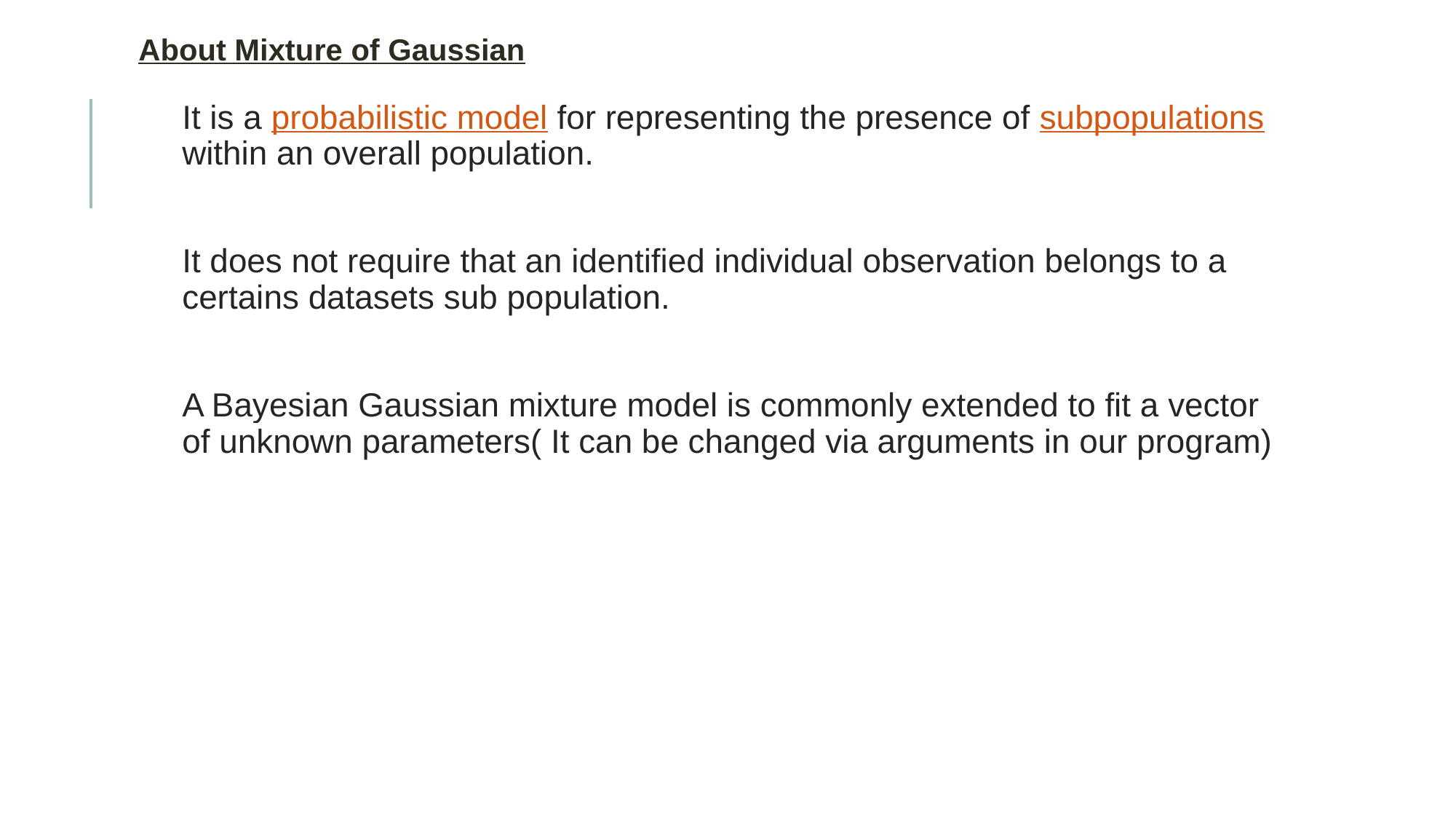

About Mixture of Gaussian

It is a probabilistic model for representing the presence of subpopulations within an overall population.

It does not require that an identified individual observation belongs to a certains datasets sub population.

A Bayesian Gaussian mixture model is commonly extended to fit a vector of unknown parameters( It can be changed via arguments in our program)